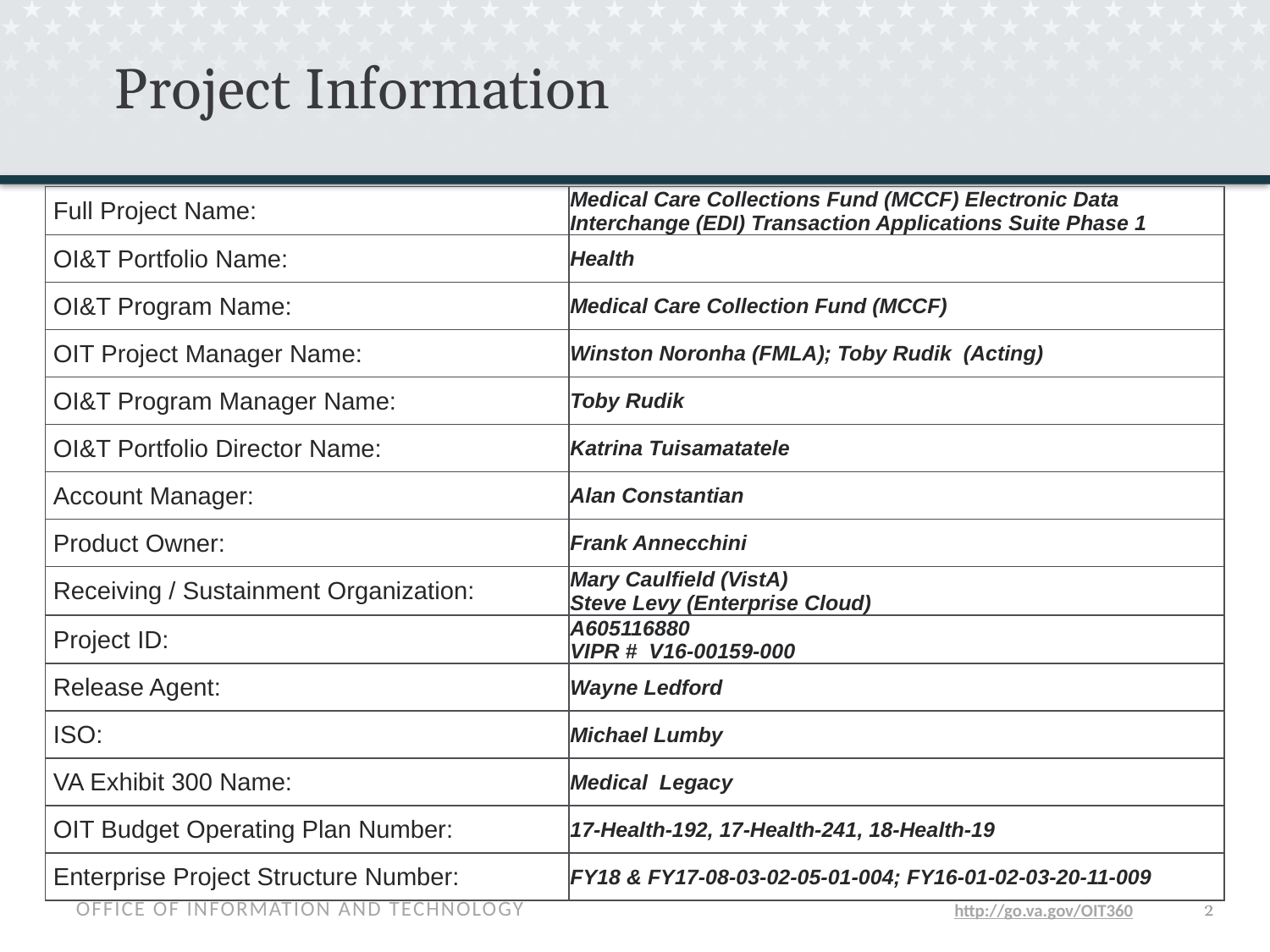

# Project Information
| Full Project Name: | Medical Care Collections Fund (MCCF) Electronic Data Interchange (EDI) Transaction Applications Suite Phase 1 |
| --- | --- |
| OI&T Portfolio Name: | Health |
| OI&T Program Name: | Medical Care Collection Fund (MCCF) |
| OIT Project Manager Name: | Winston Noronha (FMLA); Toby Rudik (Acting) |
| OI&T Program Manager Name: | Toby Rudik |
| OI&T Portfolio Director Name: | Katrina Tuisamatatele |
| Account Manager: | Alan Constantian |
| Product Owner: | Frank Annecchini |
| Receiving / Sustainment Organization: | Mary Caulfield (VistA) Steve Levy (Enterprise Cloud) |
| Project ID: | A605116880 VIPR # V16-00159-000 |
| Release Agent: | Wayne Ledford |
| ISO: | Michael Lumby |
| VA Exhibit 300 Name: | Medical Legacy |
| OIT Budget Operating Plan Number: | 17-Health-192, 17-Health-241, 18-Health-19 |
| Enterprise Project Structure Number: | FY18 & FY17-08-03-02-05-01-004; FY16-01-02-03-20-11-009 |
2